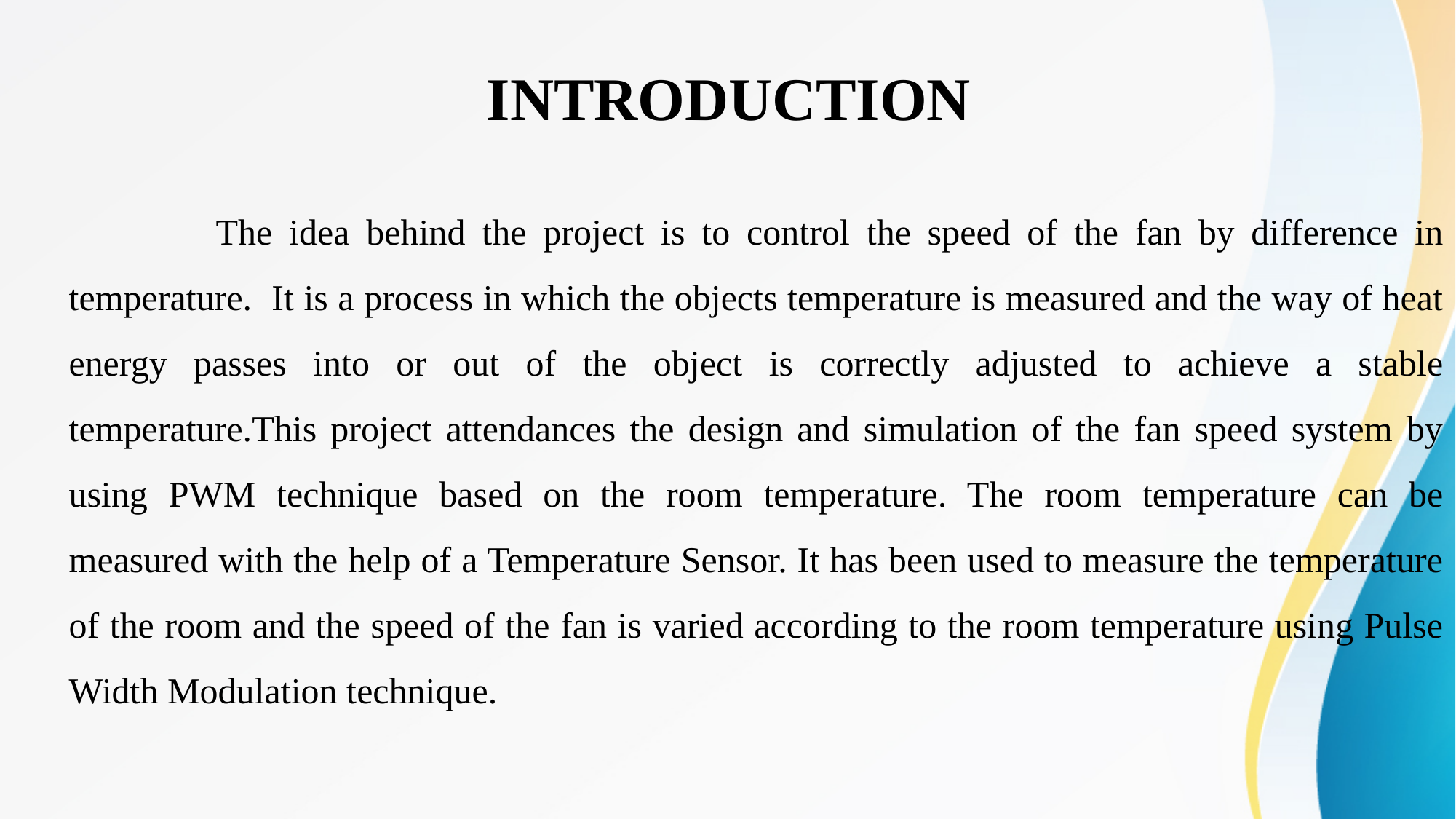

# INTRODUCTION
     	The idea behind the project is to control the speed of the fan by difference in temperature.  It is a process in which the objects temperature is measured and the way of heat energy passes into or out of the object is correctly adjusted to achieve a stable temperature.This project attendances the design and simulation of the fan speed system by using PWM technique based on the room temperature. The room temperature can be measured with the help of a Temperature Sensor. It has been used to measure the temperature of the room and the speed of the fan is varied according to the room temperature using Pulse Width Modulation technique.